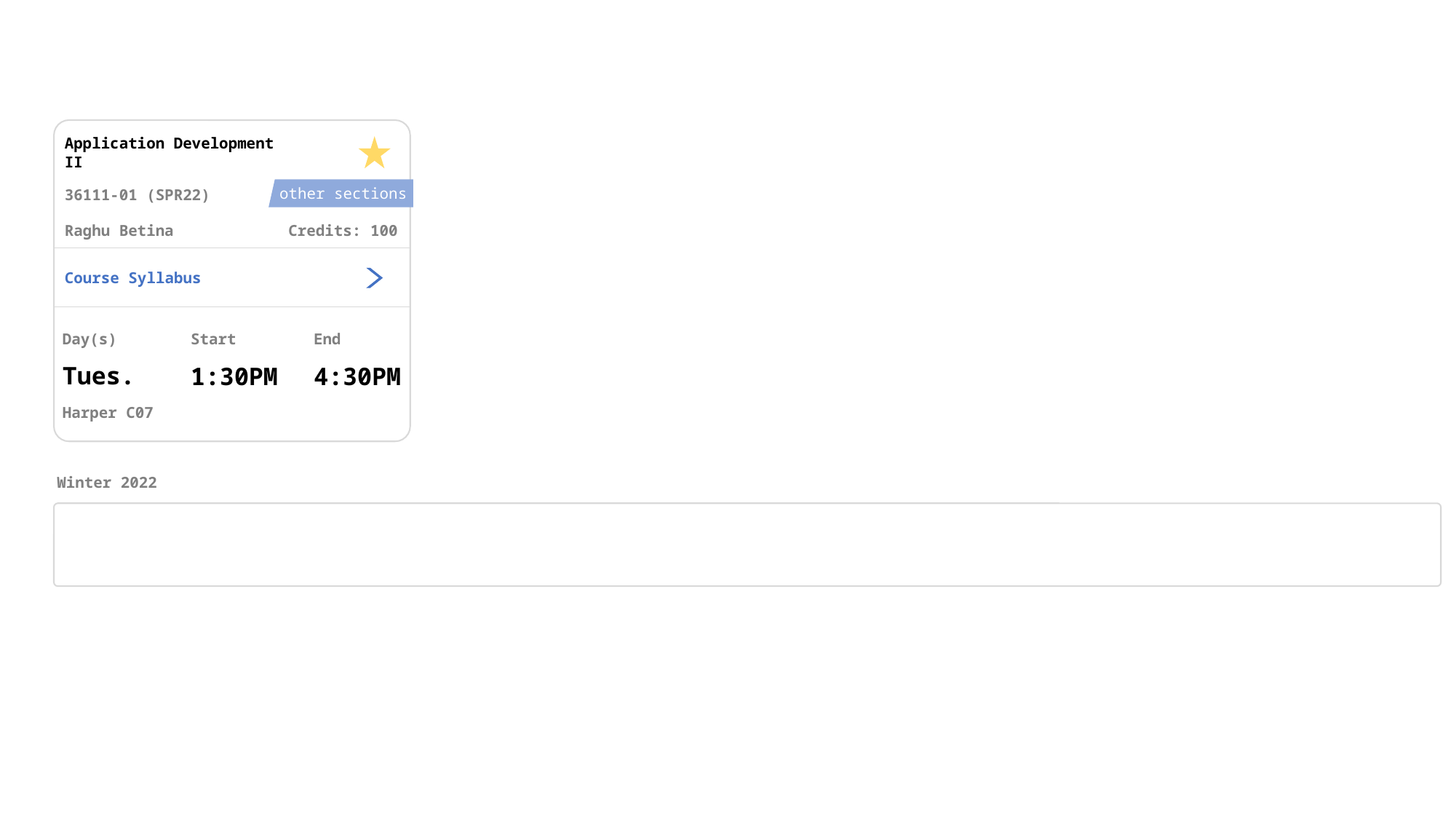

Application Development II

other sections
36111-01 (SPR22)
Credits: 100
Raghu Betina
Course Syllabus

Day(s)
Start
End
Tues.
1:30PM
4:30PM
Harper C07
Winter 2022